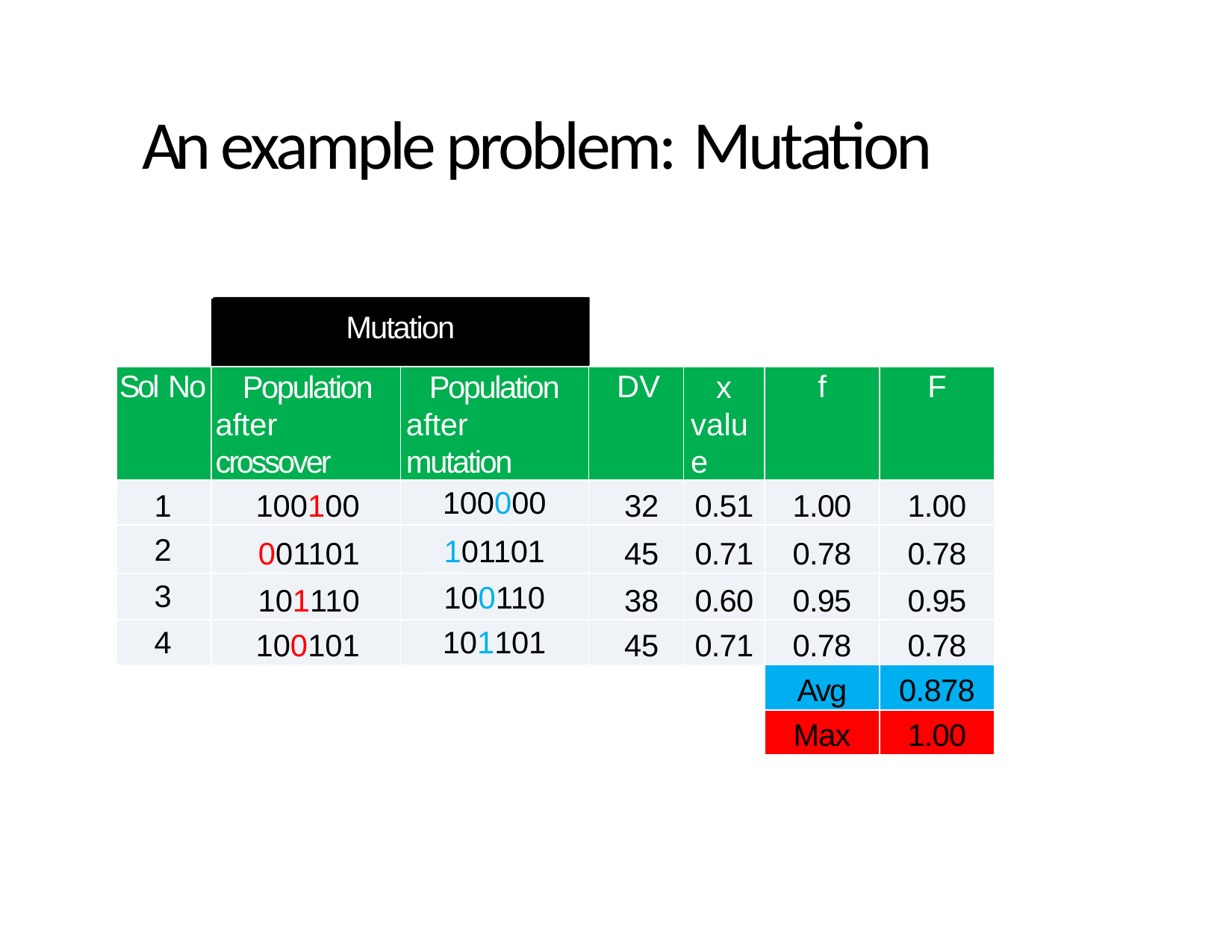

# An example problem: Mutation
37

|  | Mutation |  |  |  |  |  |
| --- | --- | --- | --- | --- | --- | --- |
| Sol No | Population after crossover | Population after mutation | DV | x value | f | F |
| 1 | 100100 | 100000 | 32 | 0.51 | 1.00 | 1.00 |
| 2 | 001101 | 101101 | 45 | 0.71 | 0.78 | 0.78 |
| 3 | 101110 | 100110 | 38 | 0.60 | 0.95 | 0.95 |
| 4 | 100101 | 101101 | 45 | 0.71 | 0.78 | 0.78 |
|  |  |  |  |  | Avg | 0.878 |
|  |  |  |  |  | Max | 1.00 |